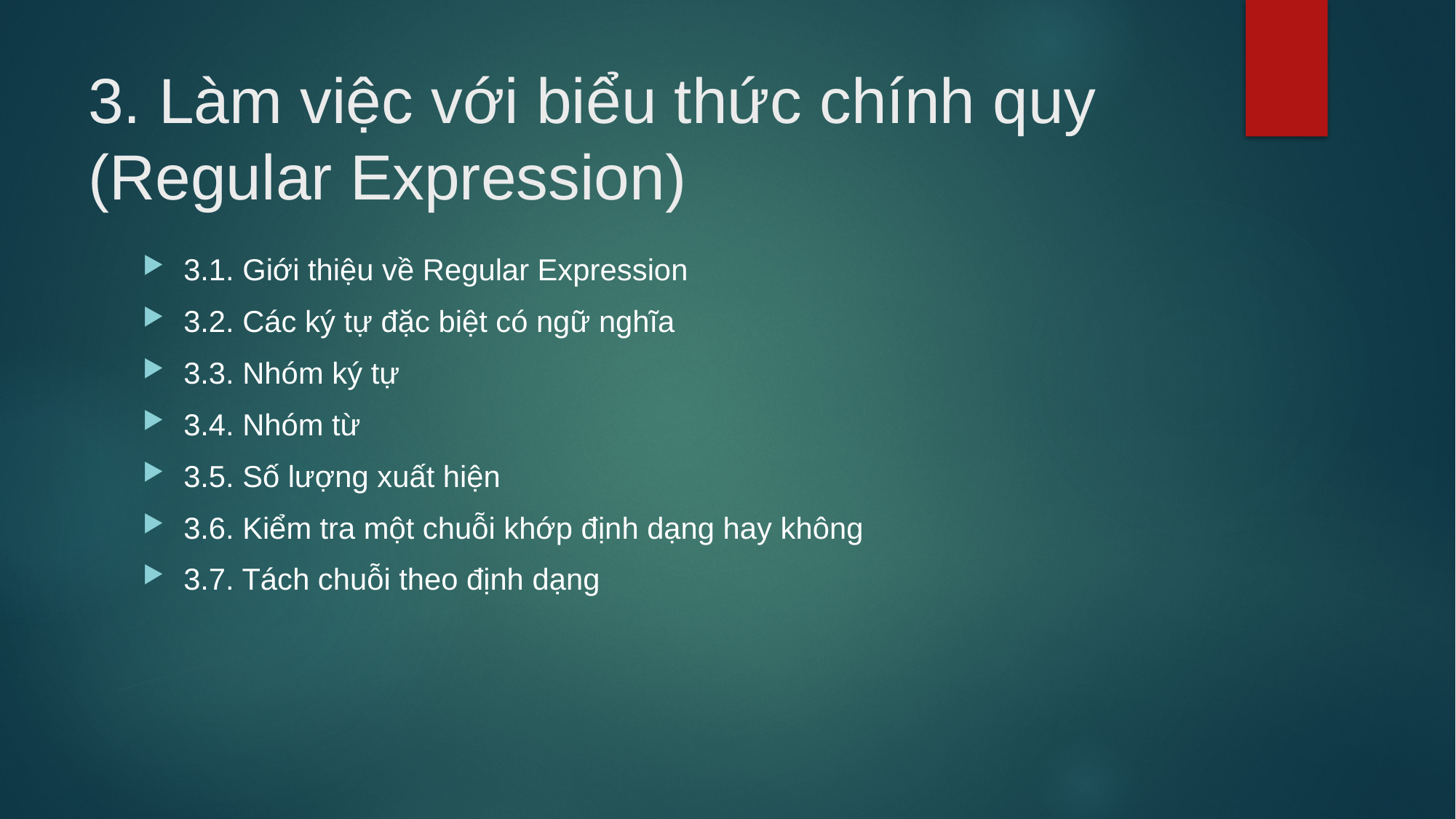

# 3. Làm việc với biểu thức chính quy (Regular Expression)
3.1. Giới thiệu về Regular Expression
3.2. Các ký tự đặc biệt có ngữ nghĩa
3.3. Nhóm ký tự
3.4. Nhóm từ
3.5. Số lượng xuất hiện
3.6. Kiểm tra một chuỗi khớp định dạng hay không
3.7. Tách chuỗi theo định dạng